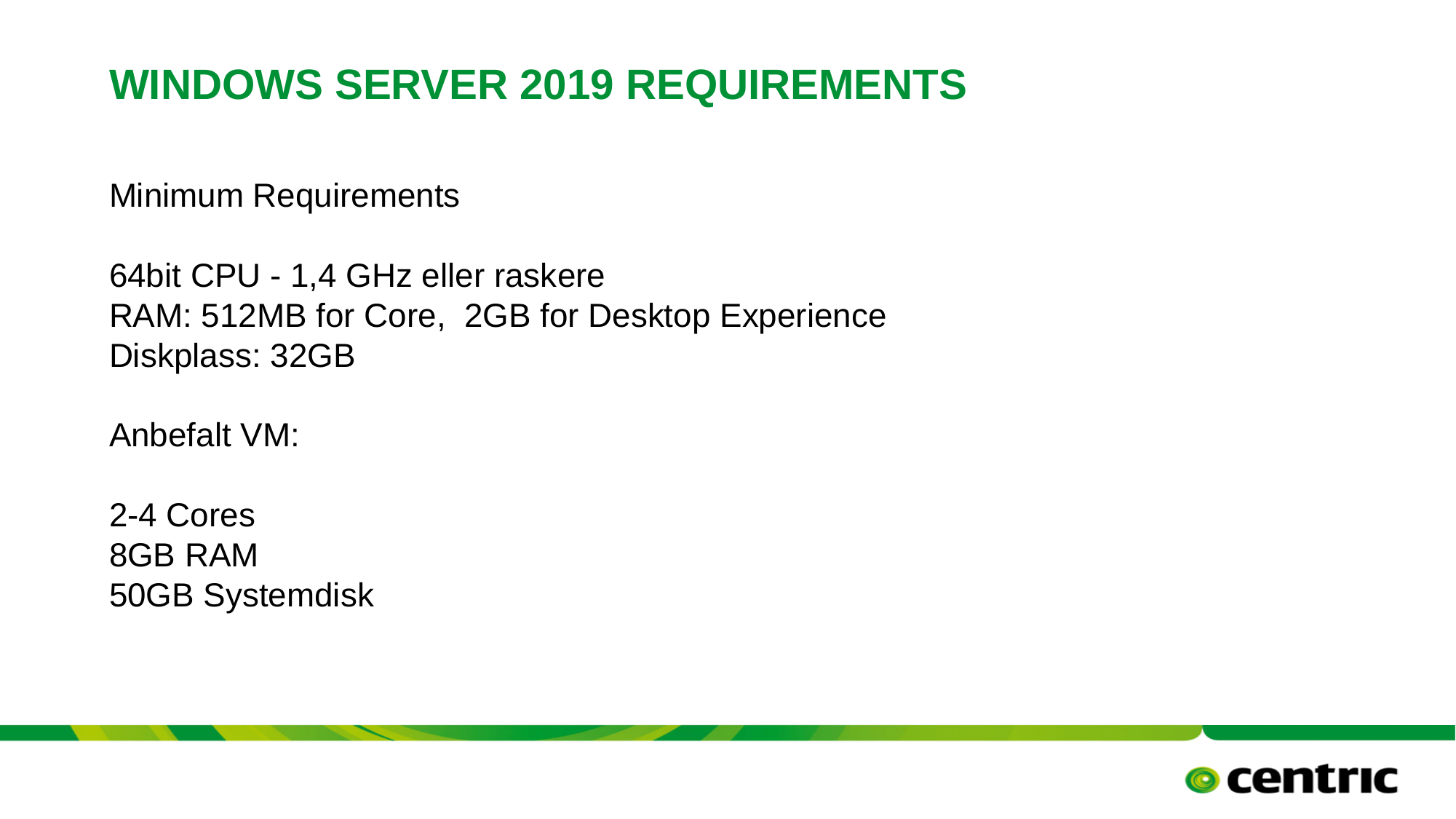

# Windows Server 2019 requirements
Minimum Requirements

64bit CPU - 1,4 GHz eller raskere
RAM: 512MB for Core,  2GB for Desktop Experience
Diskplass: 32GB

Anbefalt VM:

2-4 Cores
8GB RAM
50GB Systemdisk